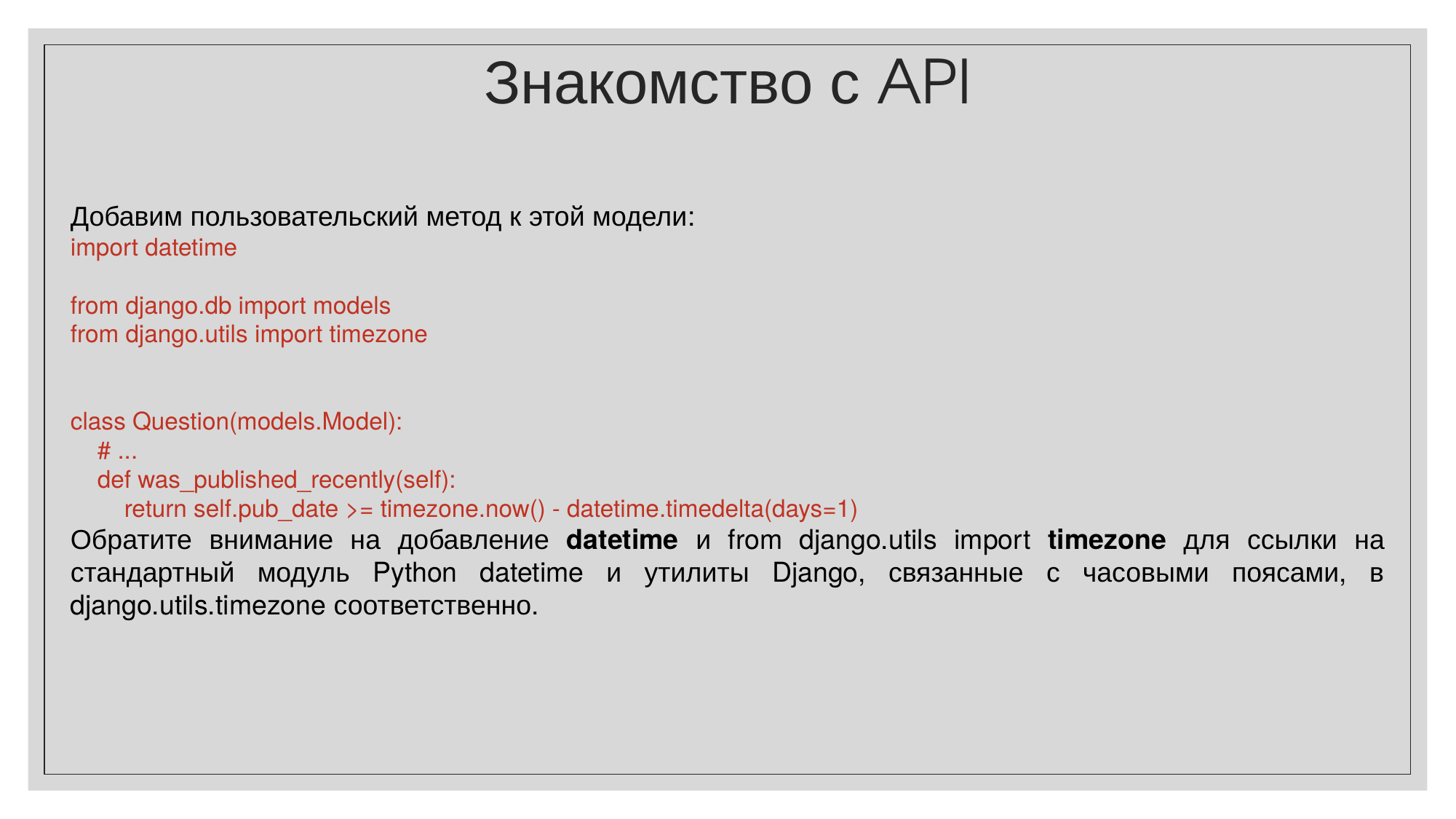

Знакомство с API
Добавим пользовательский метод к этой модели:
import datetime

from django.db import models
from django.utils import timezone

class Question(models.Model):
    # ...
    def was_published_recently(self):
        return self.pub_date >= timezone.now() - datetime.timedelta(days=1)
Обратите внимание на добавление datetime и from django.utils import timezone для ссылки на стандартный модуль Python datetime и утилиты Django, связанные с часовыми поясами, в django.utils.timezone соответственно.